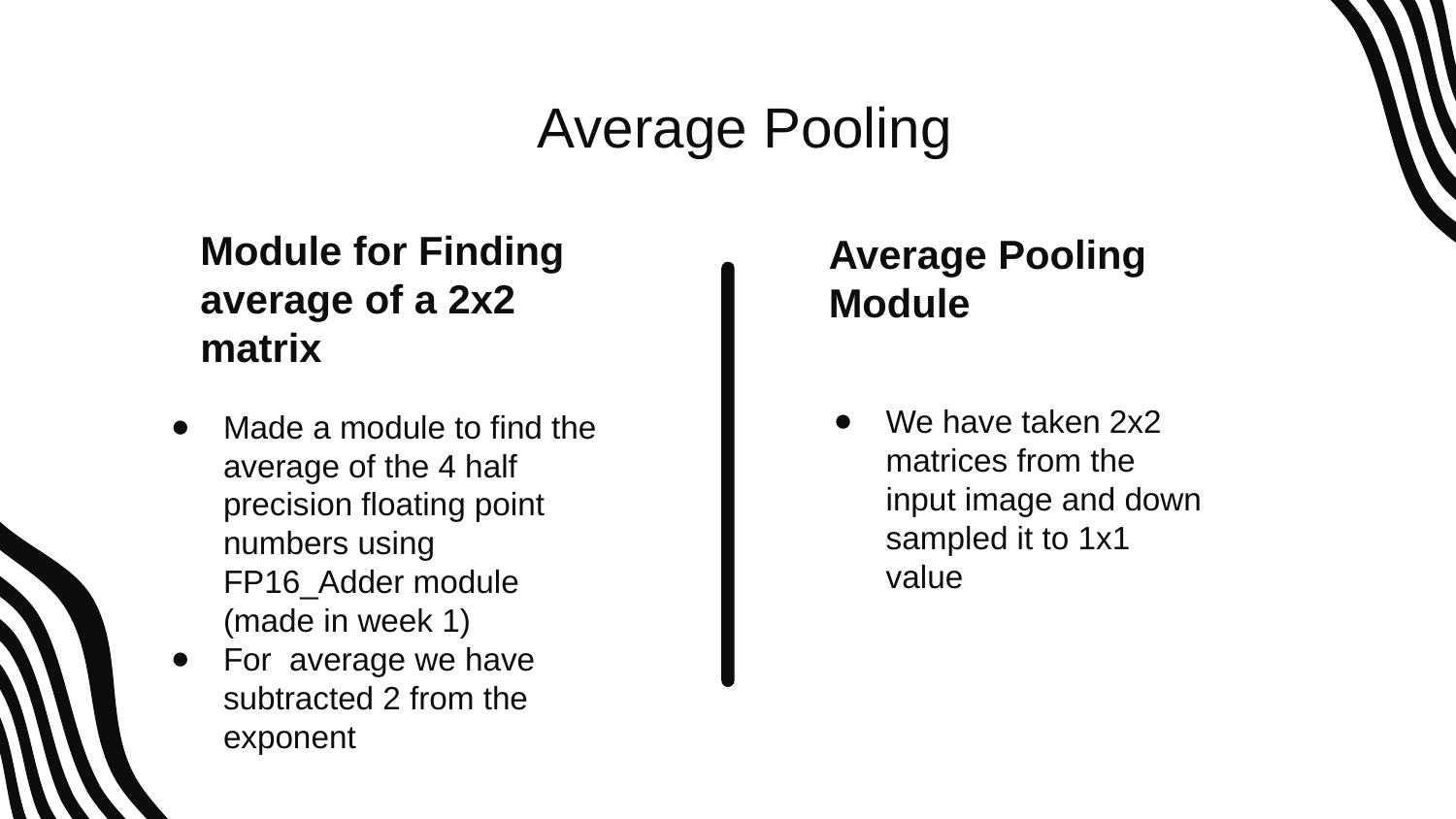

# Average Pooling
Average Pooling Module
Module for Finding average of a 2x2 matrix

We have taken 2x2 matrices from the input image and down sampled it to 1x1 value
Made a module to find the average of the 4 half precision floating point numbers using FP16_Adder module (made in week 1)
For  average we have subtracted 2 from the exponent